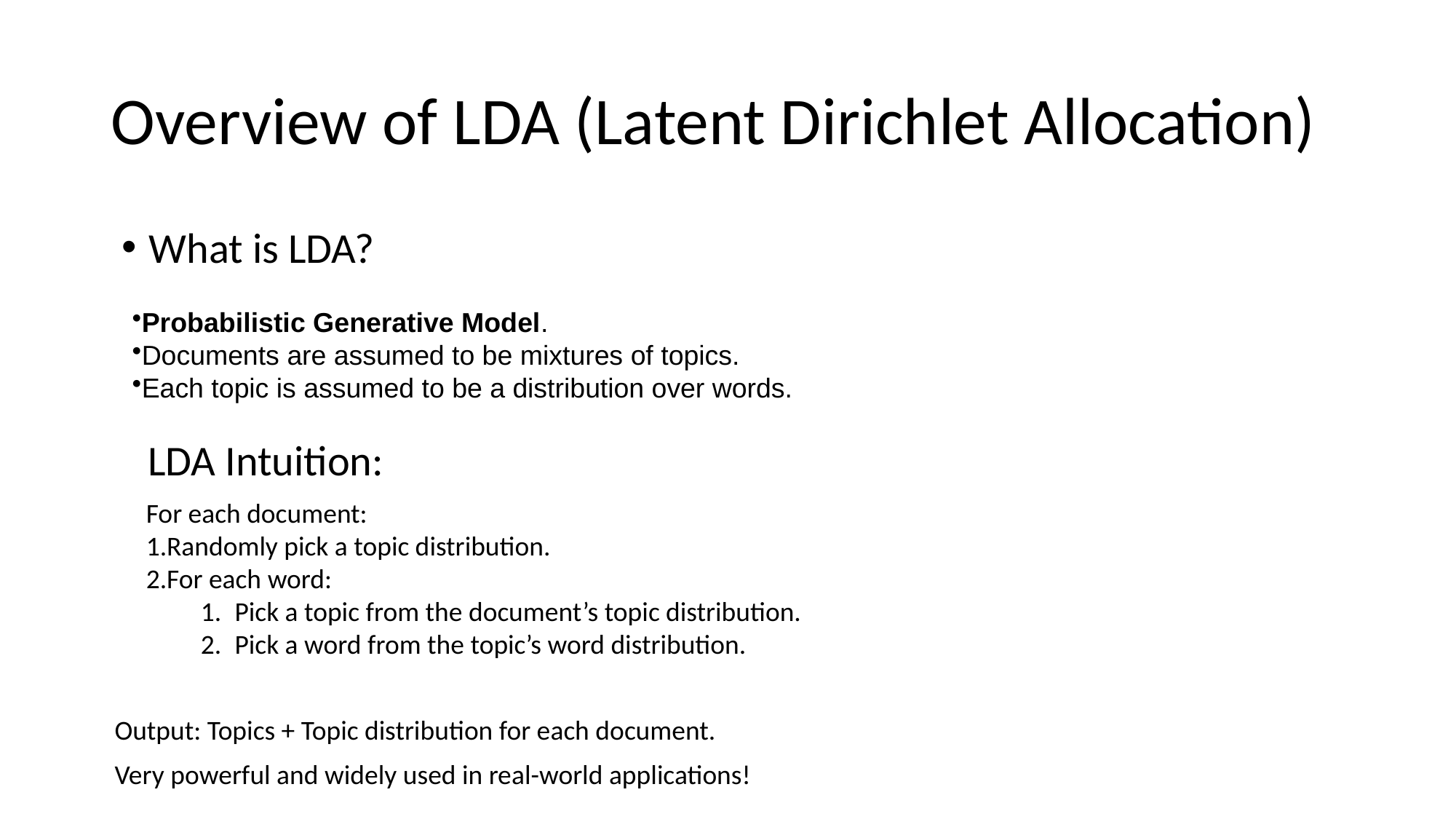

# Overview of LDA (Latent Dirichlet Allocation)
What is LDA?

Probabilistic Generative Model.
Documents are assumed to be mixtures of topics.
Each topic is assumed to be a distribution over words.
LDA Intuition:
For each document:
Randomly pick a topic distribution.
For each word:
Pick a topic from the document’s topic distribution.
Pick a word from the topic’s word distribution.
Output: Topics + Topic distribution for each document.
Very powerful and widely used in real-world applications!